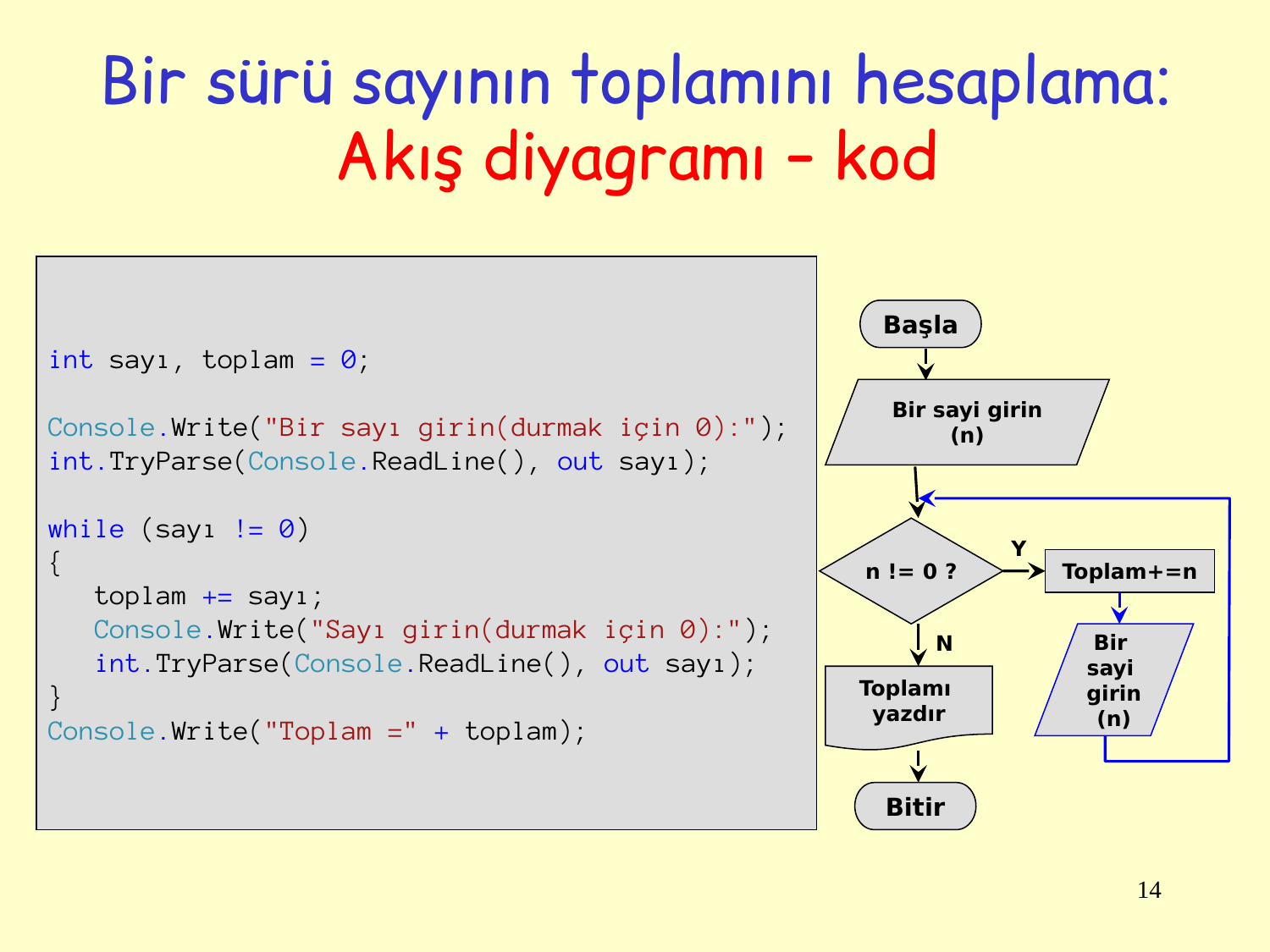

# Bir sürü sayının toplamını hesaplama: Akış diyagramı – kod
int sayı, toplam = 0;

Console.Write("Bir sayı girin(durmak için 0):");
int.TryParse(Console.ReadLine(), out sayı);

while (sayı != 0)
{
   toplam += sayı;
   Console.Write("Sayı girin(durmak için 0):");
   int.TryParse(Console.ReadLine(), out sayı);
}
Console.Write("Toplam =" + toplam);
Başla

Bir sayi girin
(n)

n != 0 ?
Y

Toplam+=n

N
Bir
sayi
girin
(n)
Toplamı
yazdır

Bitir
14